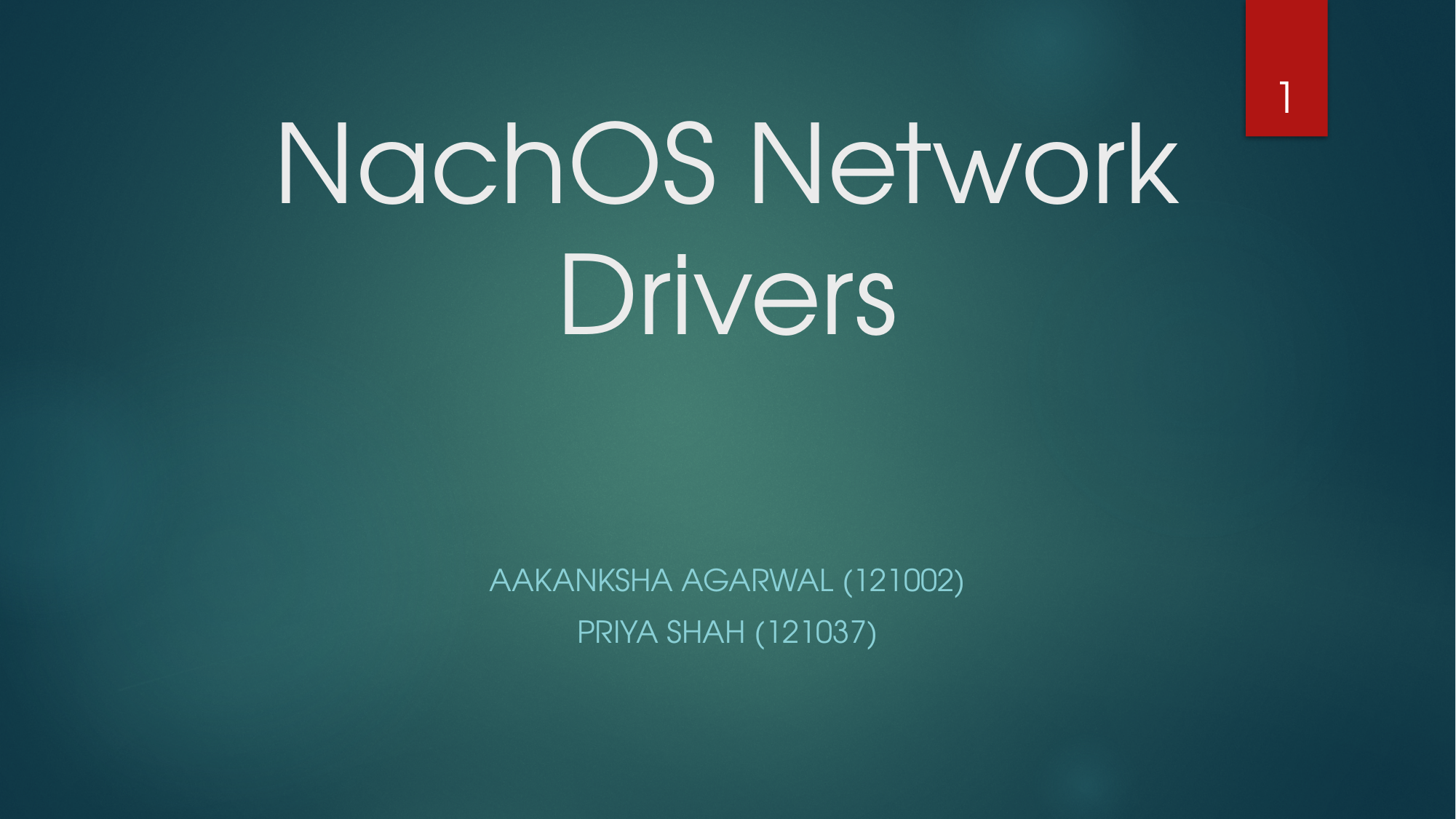

1
# NachOS Network Drivers
Aakanksha Agarwal (121002)
Priya Shah (121037)